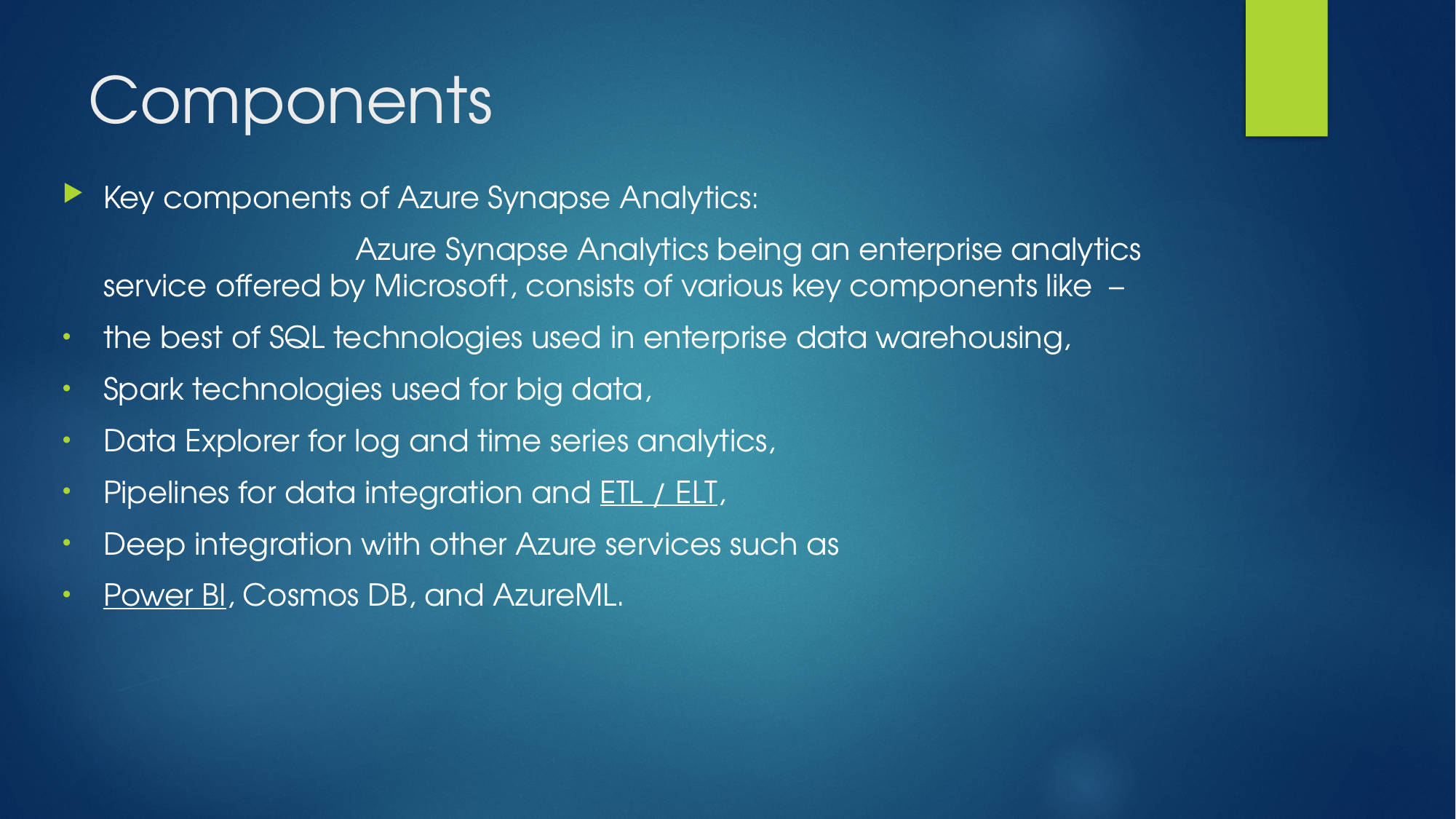

# Components
Key components of Azure Synapse Analytics:
                                   Azure Synapse Analytics being an enterprise analytics service offered by Microsoft, consists of various key components like  –
the best of SQL technologies used in enterprise data warehousing,
Spark technologies used for big data,
Data Explorer for log and time series analytics,
Pipelines for data integration and ETL / ELT,
Deep integration with other Azure services such as
Power BI, Cosmos DB, and AzureML.